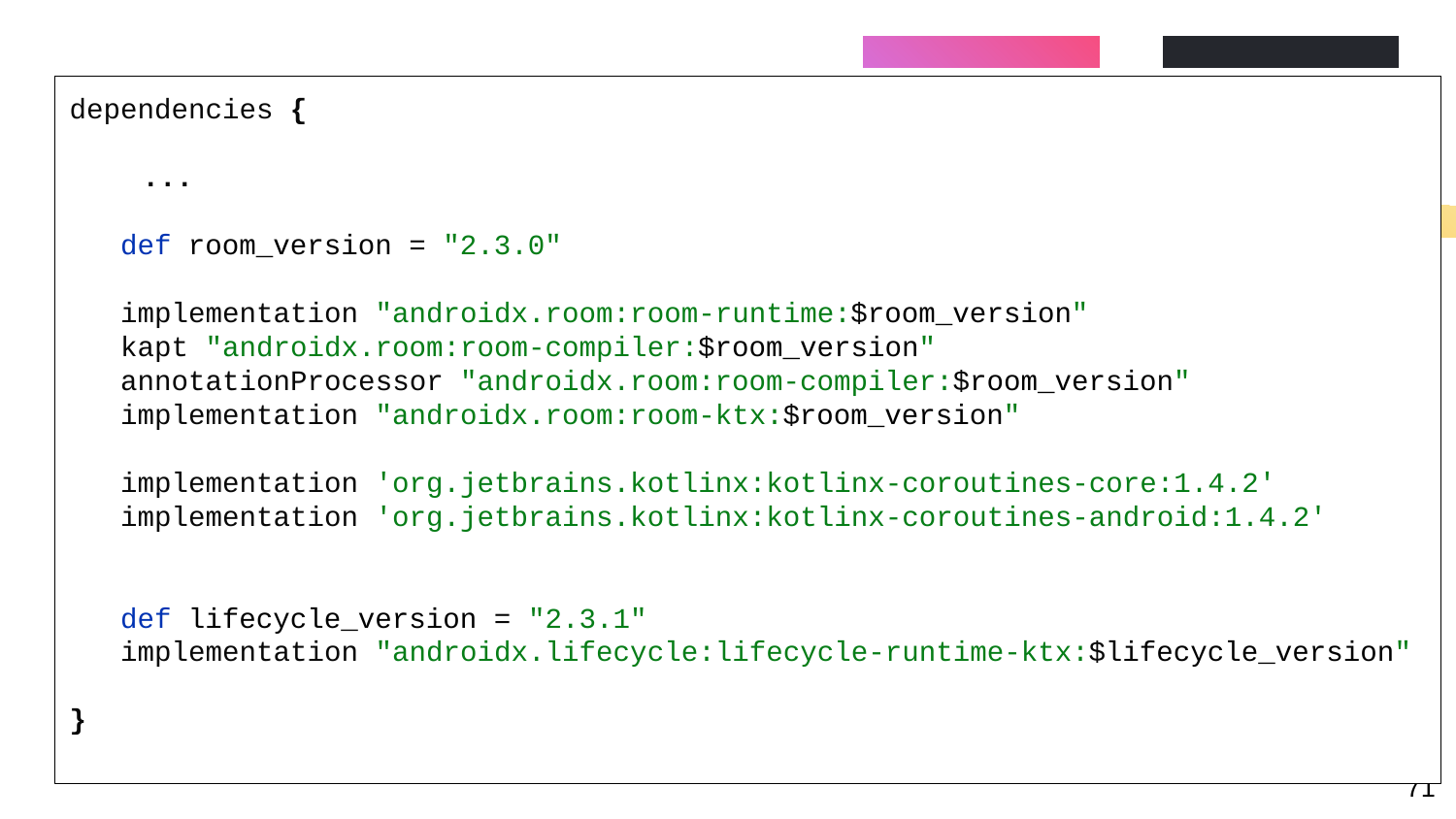

# Data Persistence Relational Embedded Databases
dependencies {

...

   def room_version = "2.3.0"

   implementation "androidx.room:room-runtime:$room_version"
   kapt "androidx.room:room-compiler:$room_version"
   annotationProcessor "androidx.room:room-compiler:$room_version"
   implementation "androidx.room:room-ktx:$room_version"

   implementation 'org.jetbrains.kotlinx:kotlinx-coroutines-core:1.4.2'
   implementation 'org.jetbrains.kotlinx:kotlinx-coroutines-android:1.4.2'

   def lifecycle_version = "2.3.1"
   implementation "androidx.lifecycle:lifecycle-runtime-ktx:$lifecycle_version"

}

ROOM as an ORM over SQLite
Adding the dependencies :
71